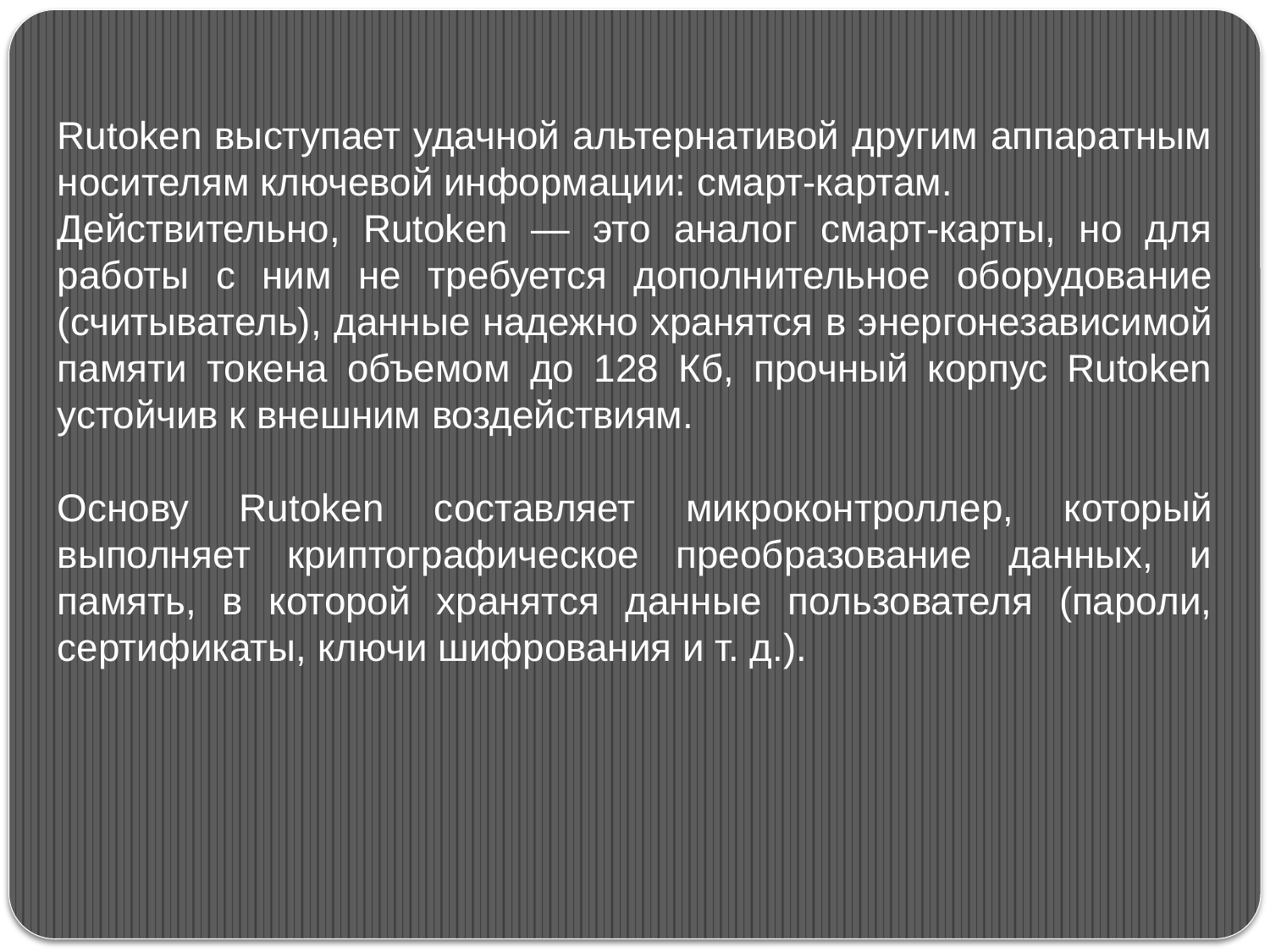

Rutoken выступает удачной альтернативой другим аппаратным носителям ключевой информации: смарт-картам.
Действительно, Rutoken — это аналог смарт-карты, но для работы с ним не требуется дополнительное оборудование (считыватель), данные надежно хранятся в энергонезависимой памяти токена объемом до 128 Кб, прочный корпус Rutoken устойчив к внешним воздействиям.

Основу Rutoken составляет микроконтроллер, который выполняет криптографическое преобразование данных, и память, в которой хранятся данные пользователя (пароли, сертификаты, ключи шифрования и т. д.).